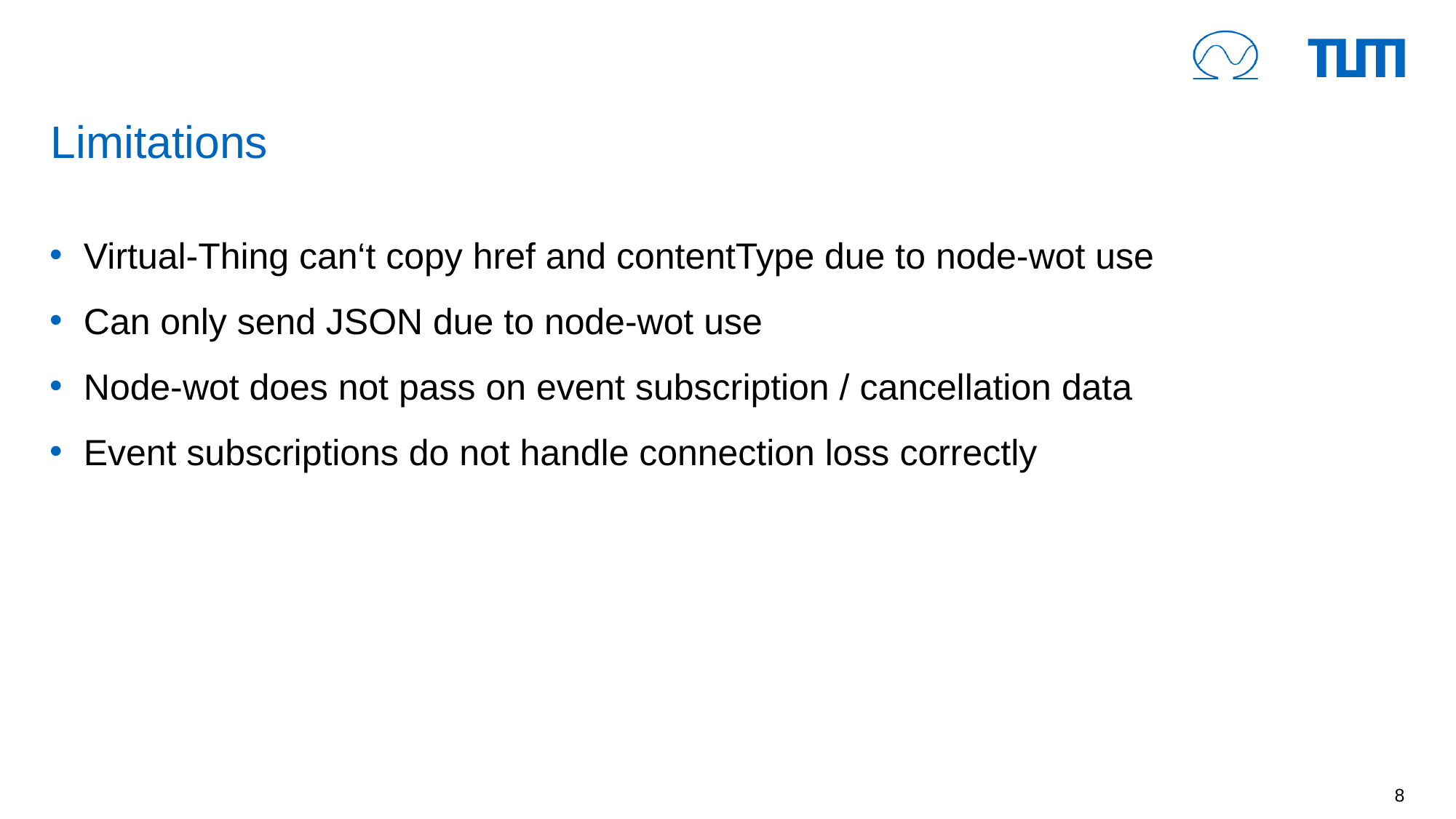

# Limitations
Virtual-Thing can‘t copy href and contentType due to node-wot use
Can only send JSON due to node-wot use
Node-wot does not pass on event subscription / cancellation data
Event subscriptions do not handle connection loss correctly

8